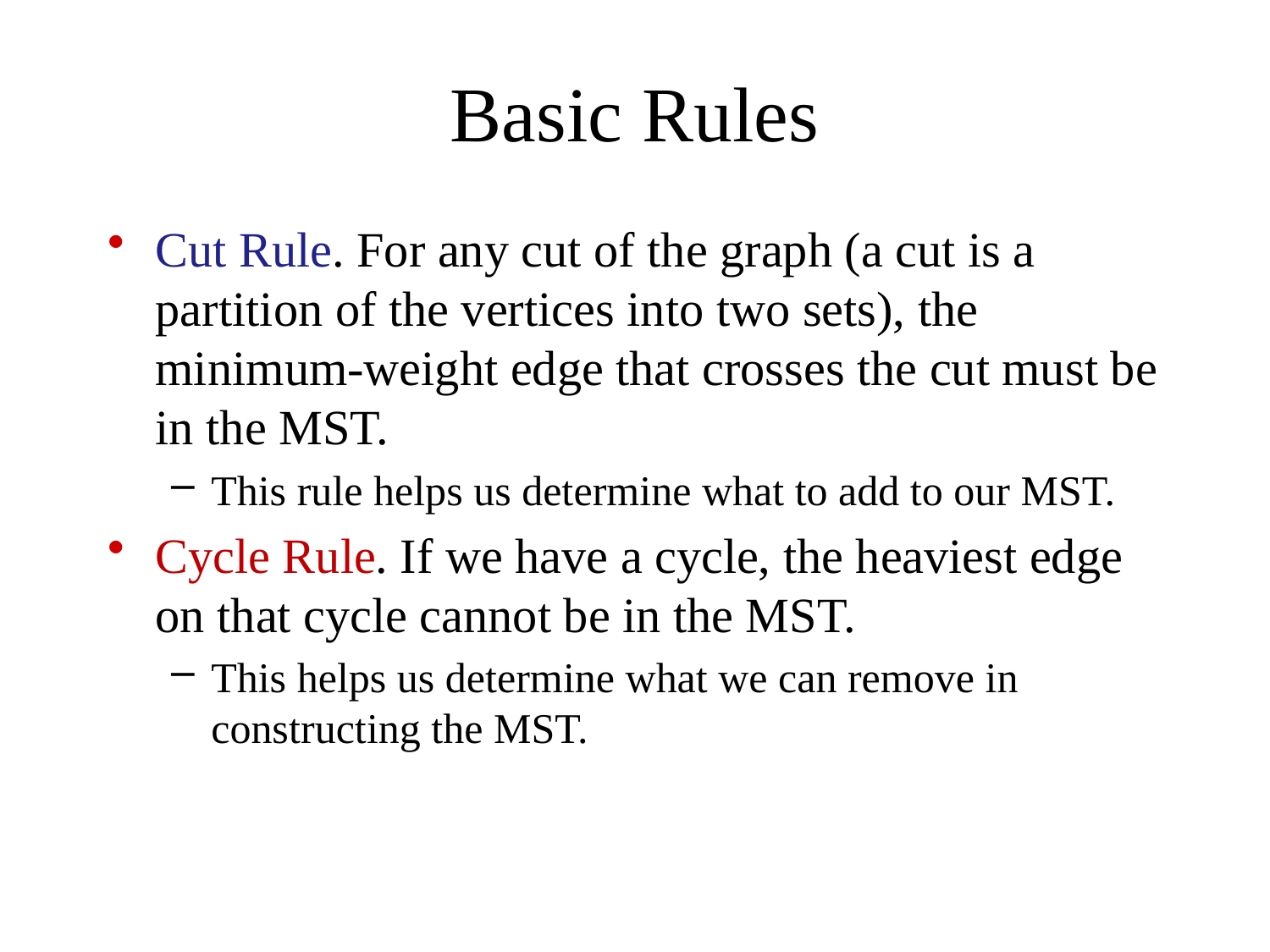

# Basic Rules
Cut Rule. For any cut of the graph (a cut is a partition of the vertices into two sets), the minimum-weight edge that crosses the cut must be in the MST.
This rule helps us determine what to add to our MST.
Cycle Rule. If we have a cycle, the heaviest edge on that cycle cannot be in the MST.
This helps us determine what we can remove in constructing the MST.
15